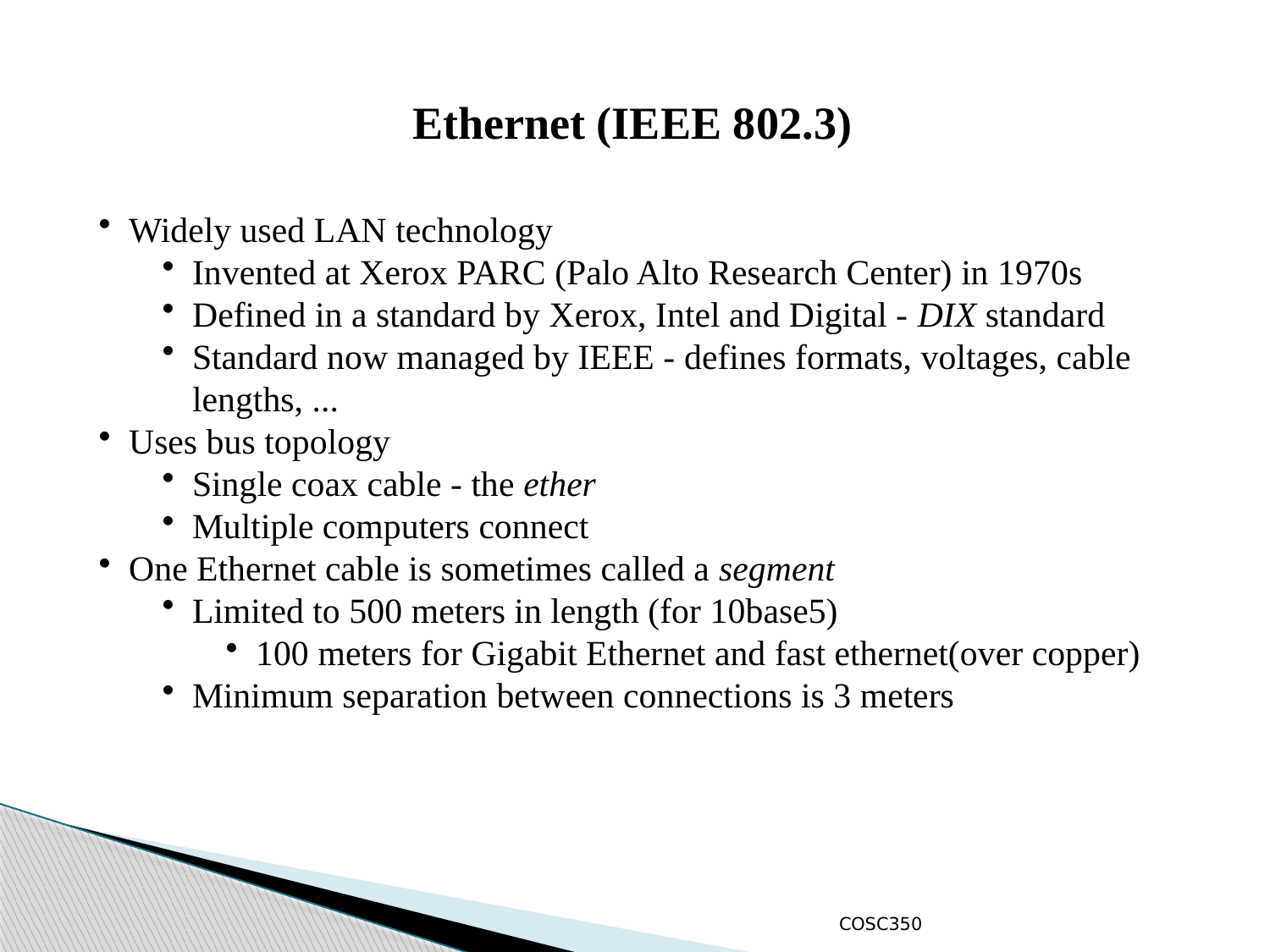

Ethernet (IEEE 802.3)
Widely used LAN technology
Invented at Xerox PARC (Palo Alto Research Center) in 1970s
Defined in a standard by Xerox, Intel and Digital - DIX standard
Standard now managed by IEEE - defines formats, voltages, cable lengths, ...
Uses bus topology
Single coax cable - the ether
Multiple computers connect
One Ethernet cable is sometimes called a segment
Limited to 500 meters in length (for 10base5)
100 meters for Gigabit Ethernet and fast ethernet(over copper)
Minimum separation between connections is 3 meters
COSC350